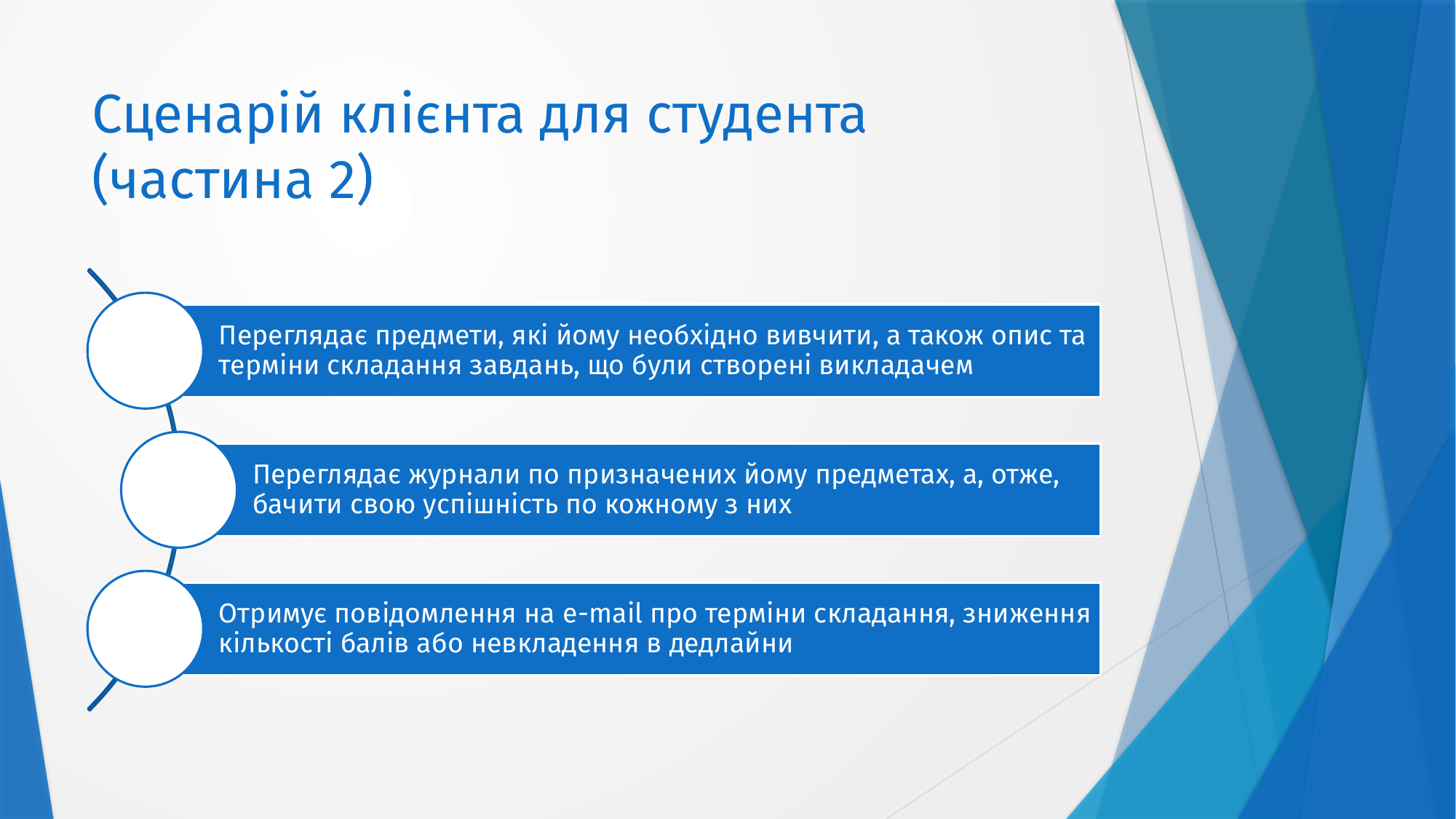

# Сценарій клієнта для студента (частина 2)
Переглядає предмети, які йому необхідно вивчити, а також опис та терміни складання завдань, що були створені викладачем
Переглядає журнали по призначених йому предметах, а, отже, бачити свою успішність по кожному з них
Отримує повідомлення на e-mail про терміни складання, зниження кількості балів або невкладення в дедлайни